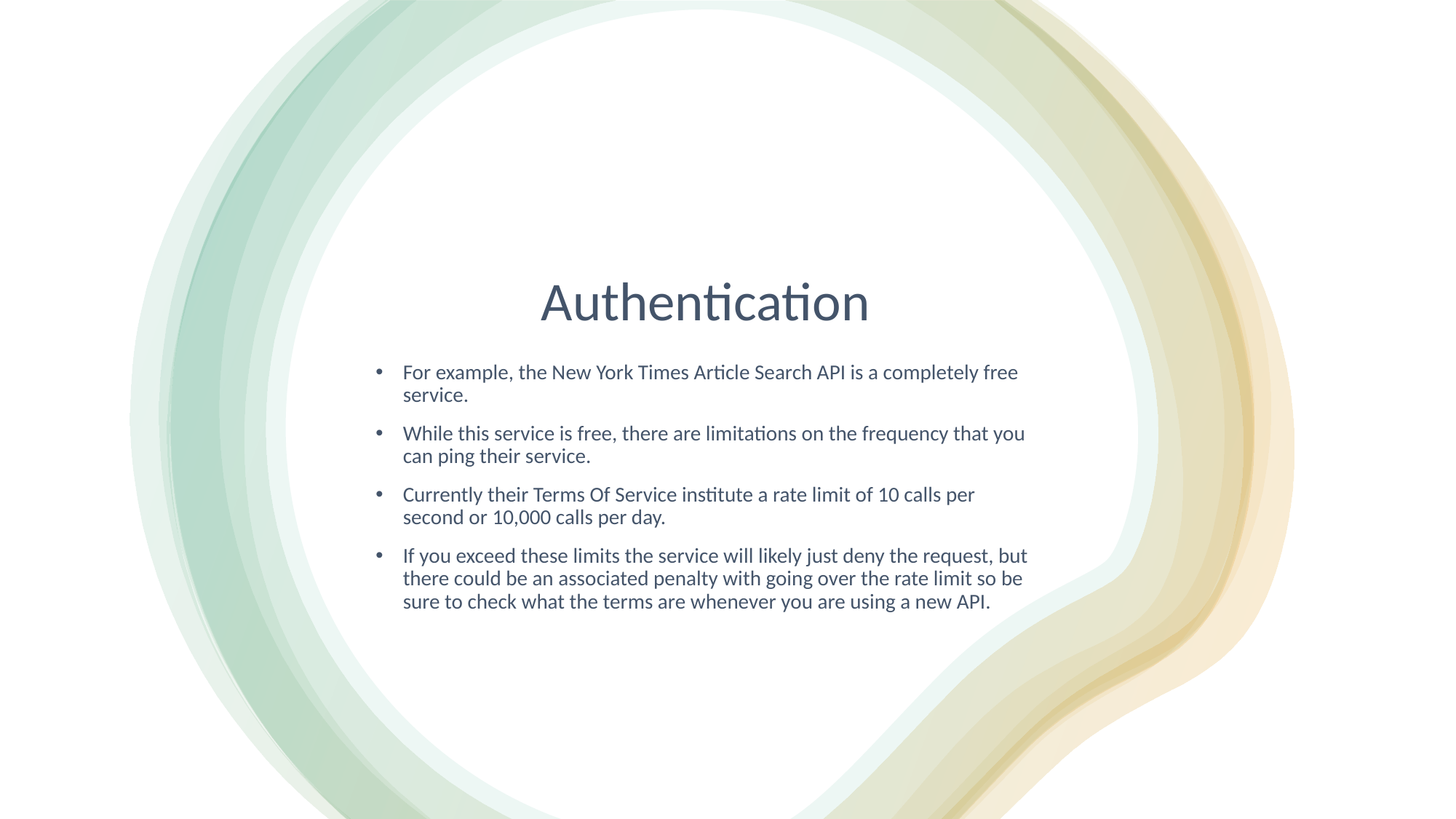

# Authentication
For example, the New York Times Article Search API is a completely free service.
While this service is free, there are limitations on the frequency that you can ping their service.
Currently their Terms Of Service institute a rate limit of 10 calls per second or 10,000 calls per day.
If you exceed these limits the service will likely just deny the request, but there could be an associated penalty with going over the rate limit so be sure to check what the terms are whenever you are using a new API.